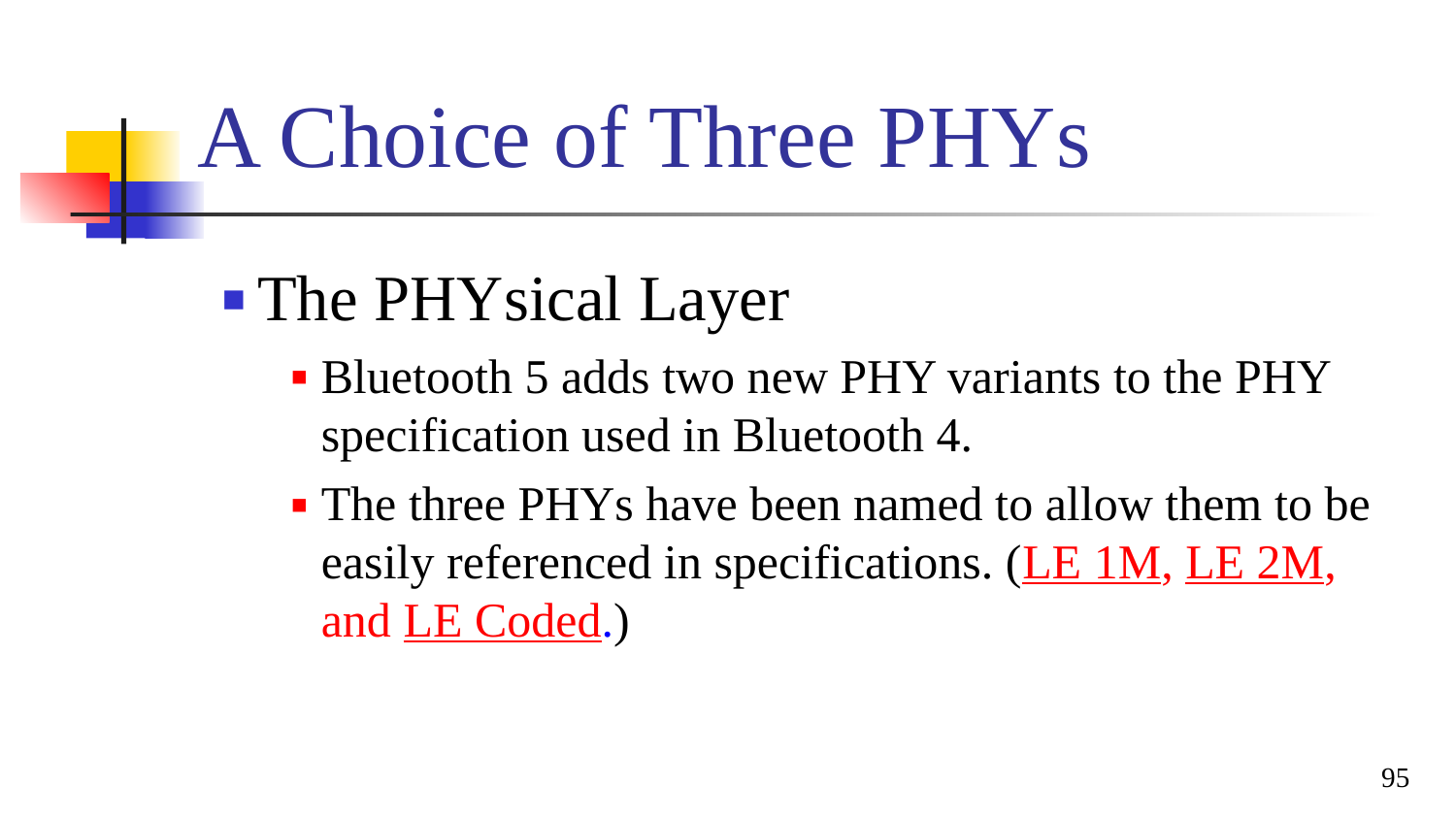

# A Choice of Three PHYs
The PHYsical Layer
Bluetooth 5 adds two new PHY variants to the PHY specification used in Bluetooth 4.
The three PHYs have been named to allow them to be easily referenced in specifications. (LE 1M, LE 2M, and LE Coded.)
95